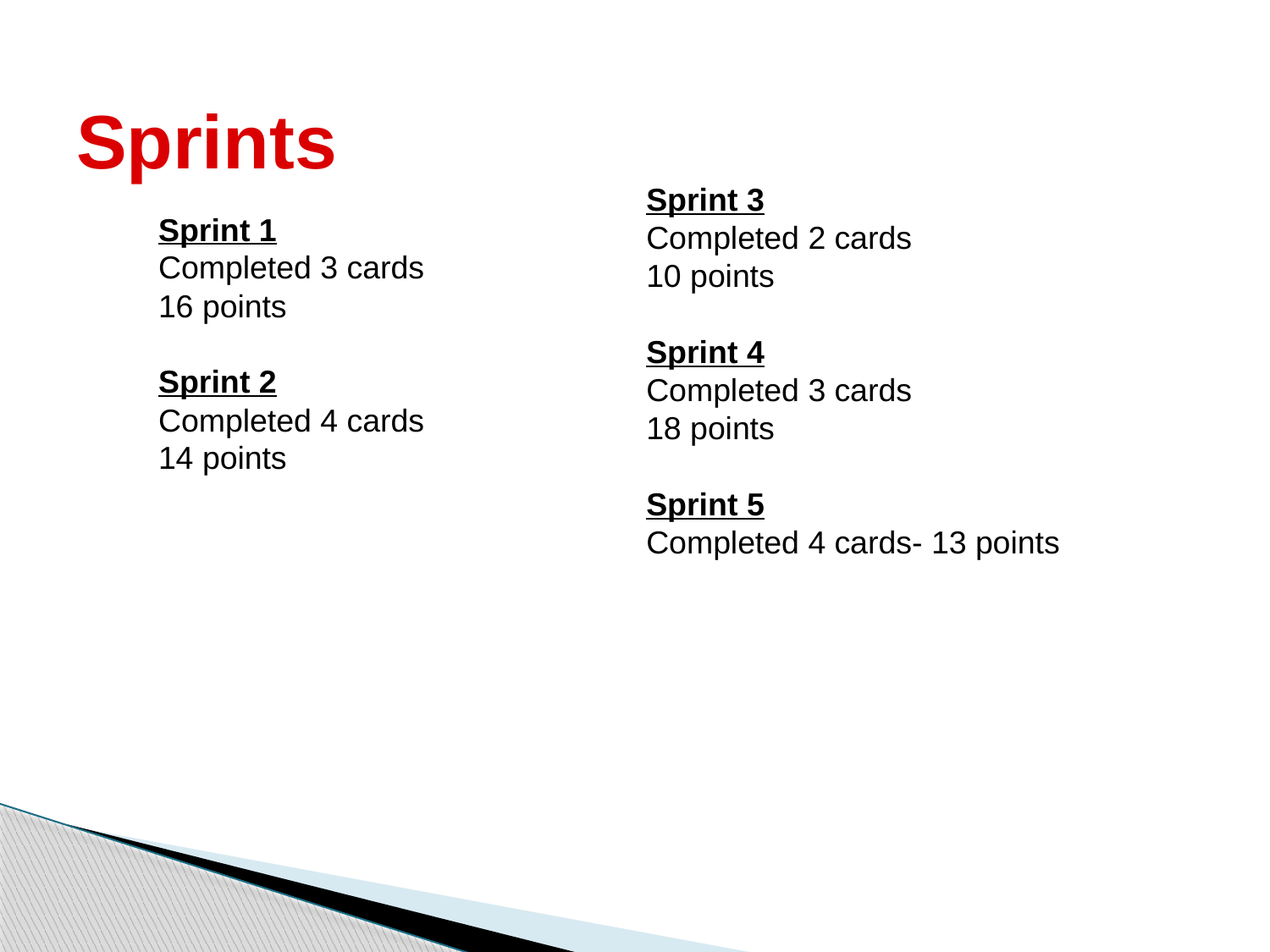

# Sprints
Sprint 3
Completed 2 cards
10 points

Sprint 4
Completed 3 cards
18 points

Sprint 5
Completed 4 cards- 13 points

Sprint 1
Completed 3 cards
16 points

Sprint 2
Completed 4 cards
14 points
***Completed all 16 trello cards****